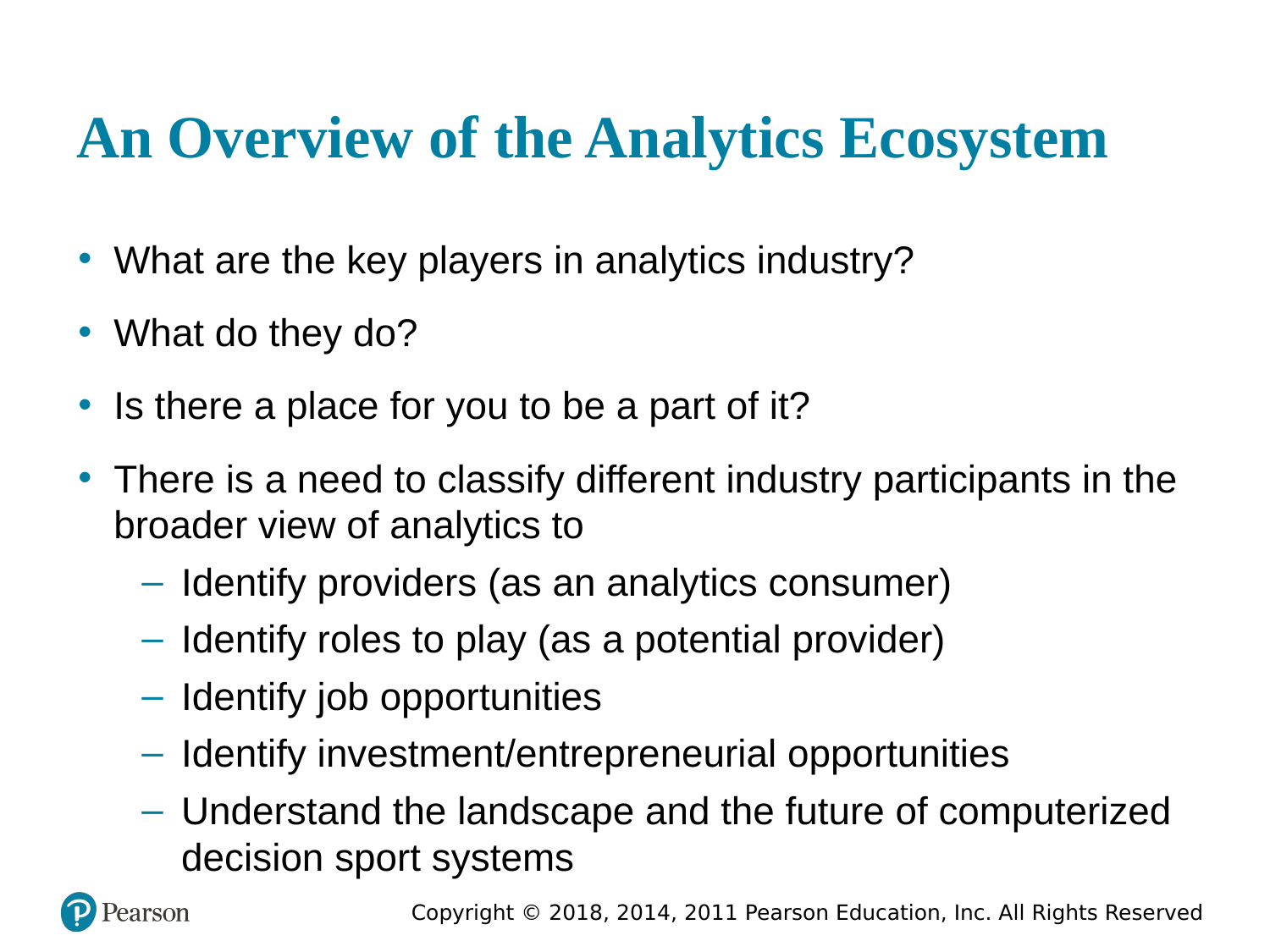

# An Overview of the Analytics Ecosystem
What are the key players in analytics industry?
What do they do?
Is there a place for you to be a part of it?
There is a need to classify different industry participants in the broader view of analytics to
Identify providers (as an analytics consumer)
Identify roles to play (as a potential provider)
Identify job opportunities
Identify investment/entrepreneurial opportunities
Understand the landscape and the future of computerized decision sport systems